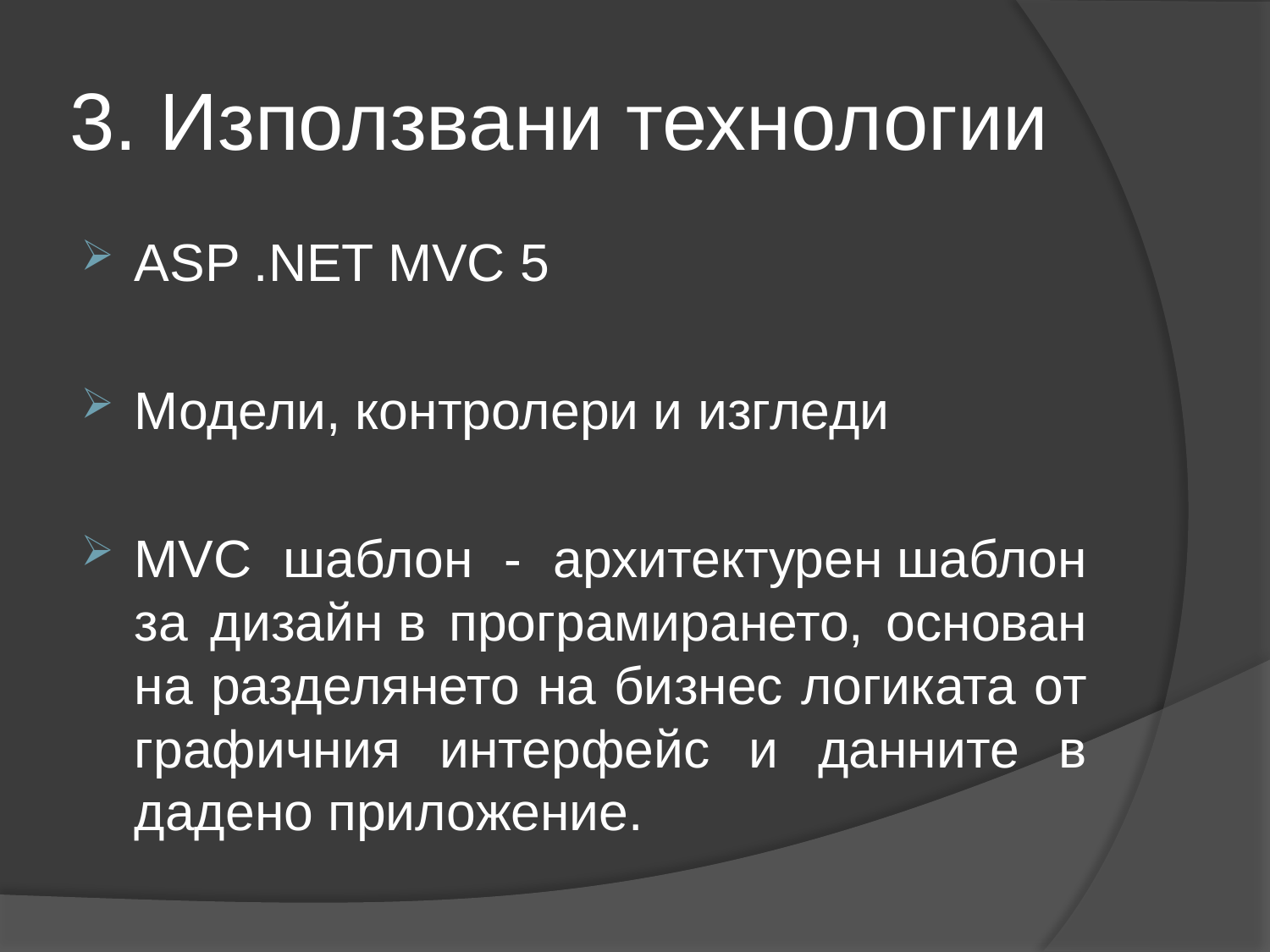

# 3. Използвани технологии
ASP .NET MVC 5

Модели, контролери и изгледи

MVC шаблон - архитектурен шаблон за дизайн в програмирането, основан на разделянето на бизнес логиката от графичния интерфейс и данните в дадено приложение.